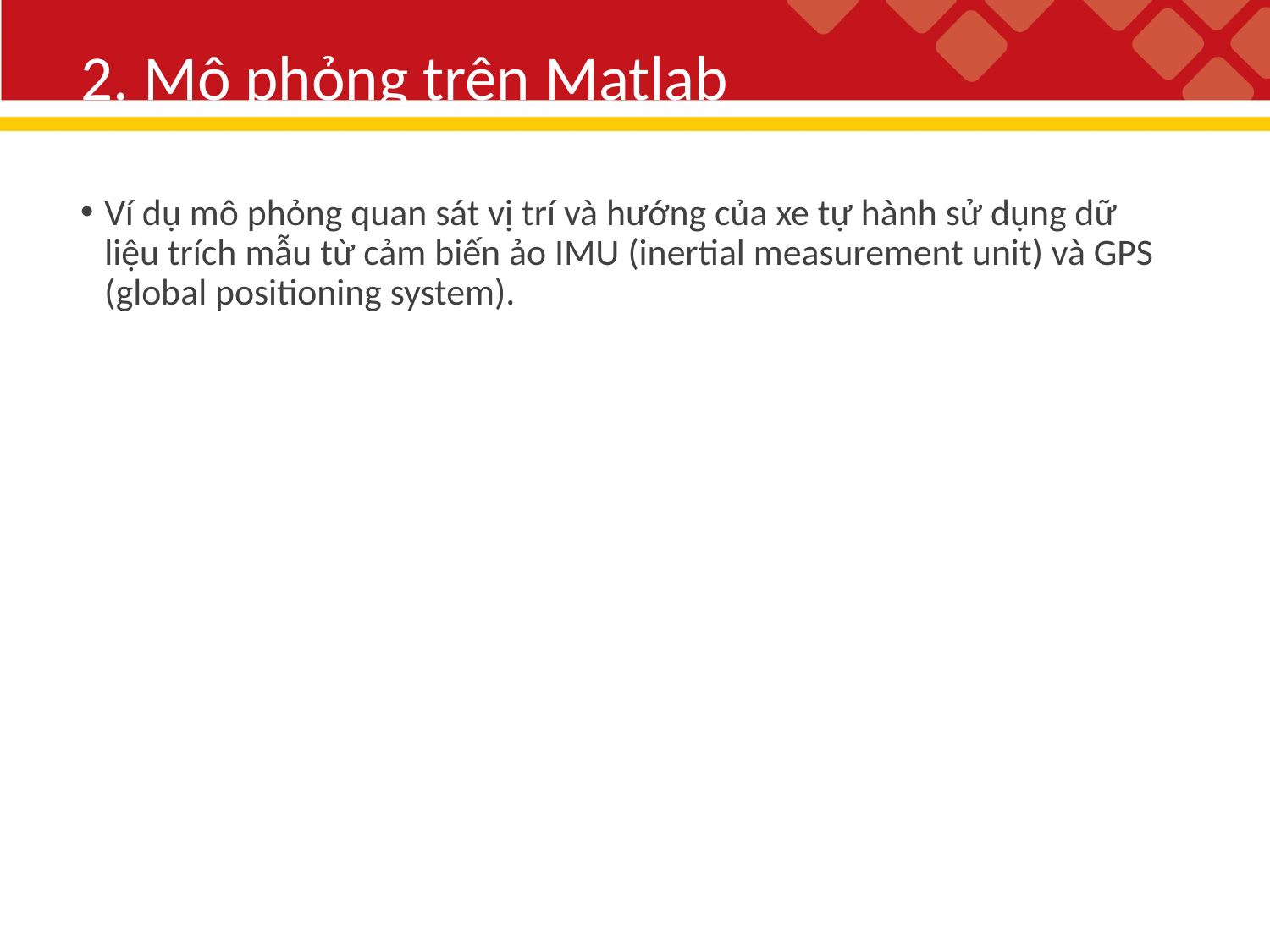

# 2. Mô phỏng trên Matlab
Ví dụ mô phỏng quan sát vị trí và hướng của xe tự hành sử dụng dữ liệu trích mẫu từ cảm biến ảo IMU (inertial measurement unit) và GPS (global positioning system).